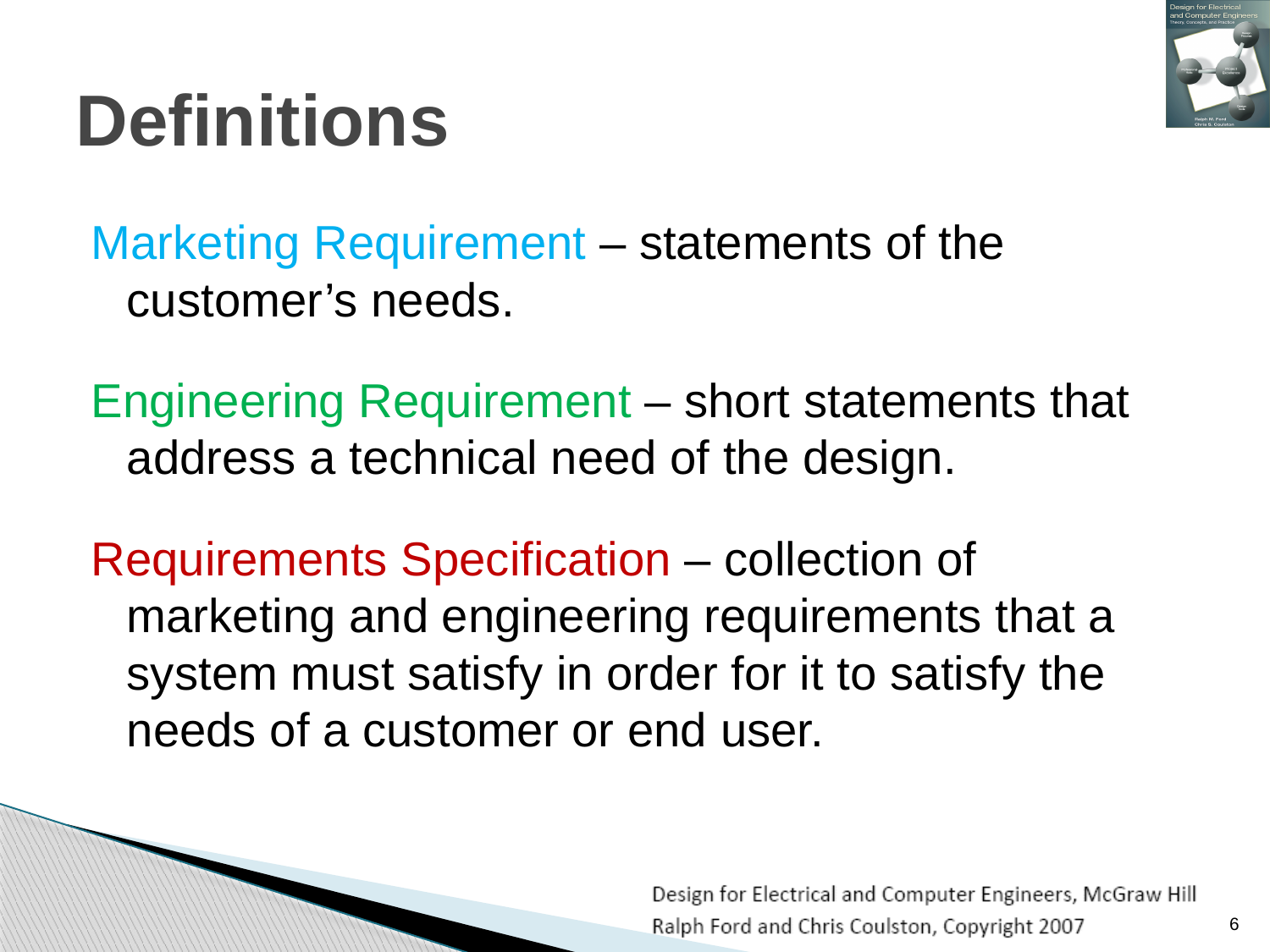

# Definitions
Marketing Requirement – statements of the customer’s needs.

Engineering Requirement – short statements that address a technical need of the design.

Requirements Specification – collection of marketing and engineering requirements that a system must satisfy in order for it to satisfy the needs of a customer or end user.
6